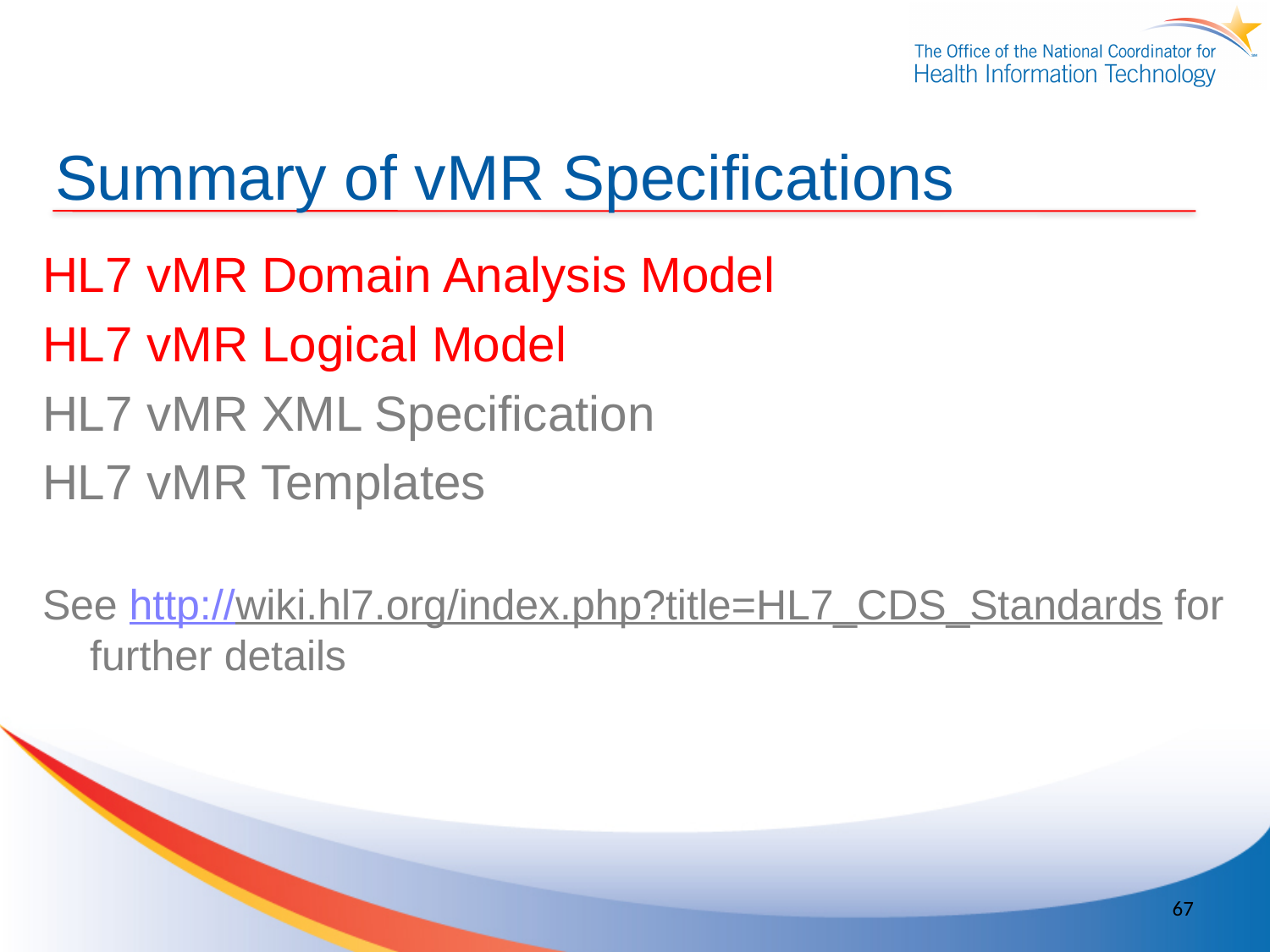

# Summary of vMR Specifications
HL7 vMR Domain Analysis Model
HL7 vMR Logical Model
HL7 vMR XML Specification
HL7 vMR Templates

See http://wiki.hl7.org/index.php?title=HL7_CDS_Standards for further details
67